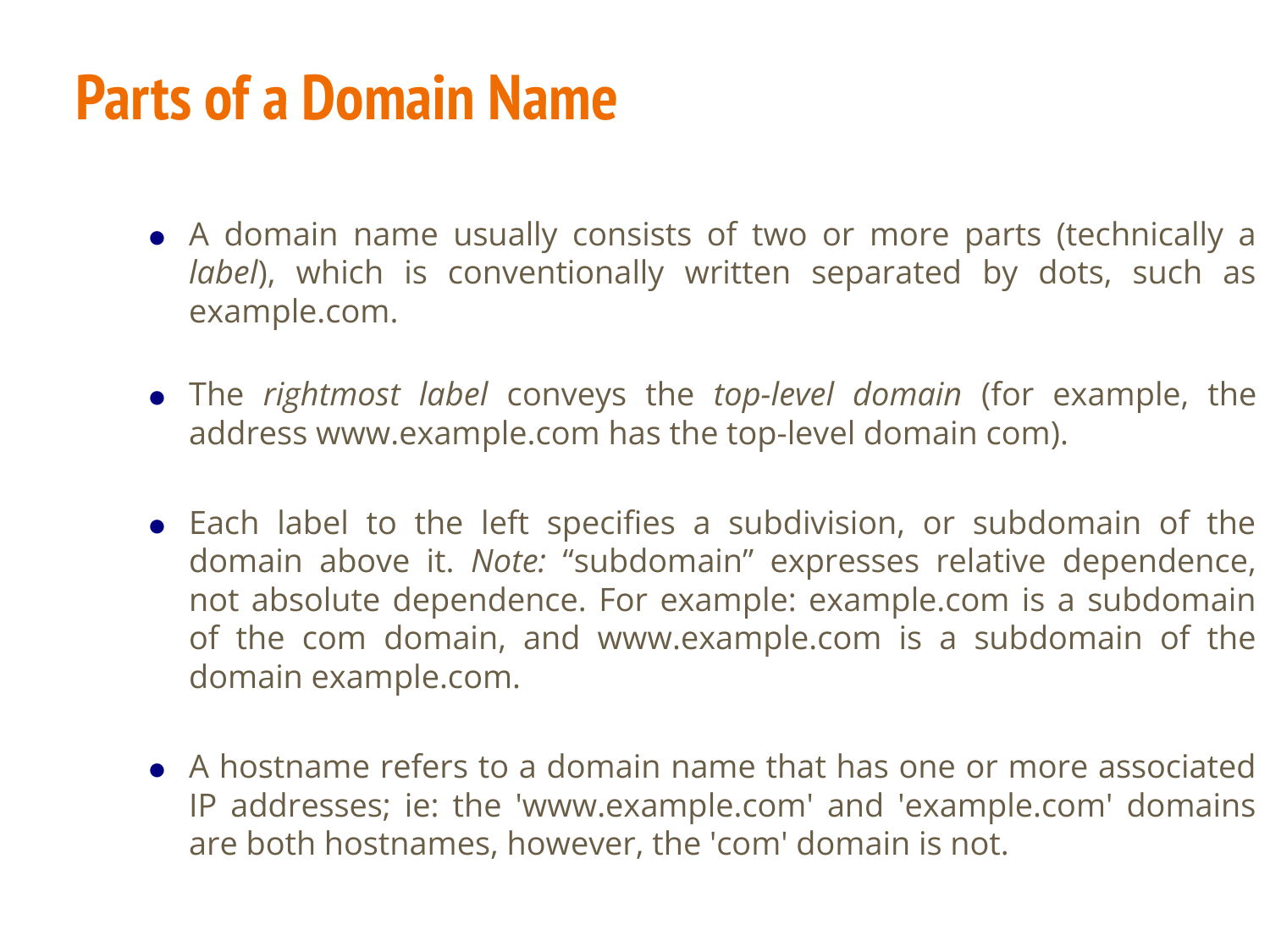

9
# Parts of a Domain Name
A domain name usually consists of two or more parts (technically a label), which is conventionally written separated by dots, such as example.com.

The rightmost label conveys the top-level domain (for example, the address www.example.com has the top-level domain com).

Each label to the left specifies a subdivision, or subdomain of the domain above it. Note: “subdomain” expresses relative dependence, not absolute dependence. For example: example.com is a subdomain of the com domain, and www.example.com is a subdomain of the domain example.com.

A hostname refers to a domain name that has one or more associated IP addresses; ie: the 'www.example.com' and 'example.com' domains are both hostnames, however, the 'com' domain is not.